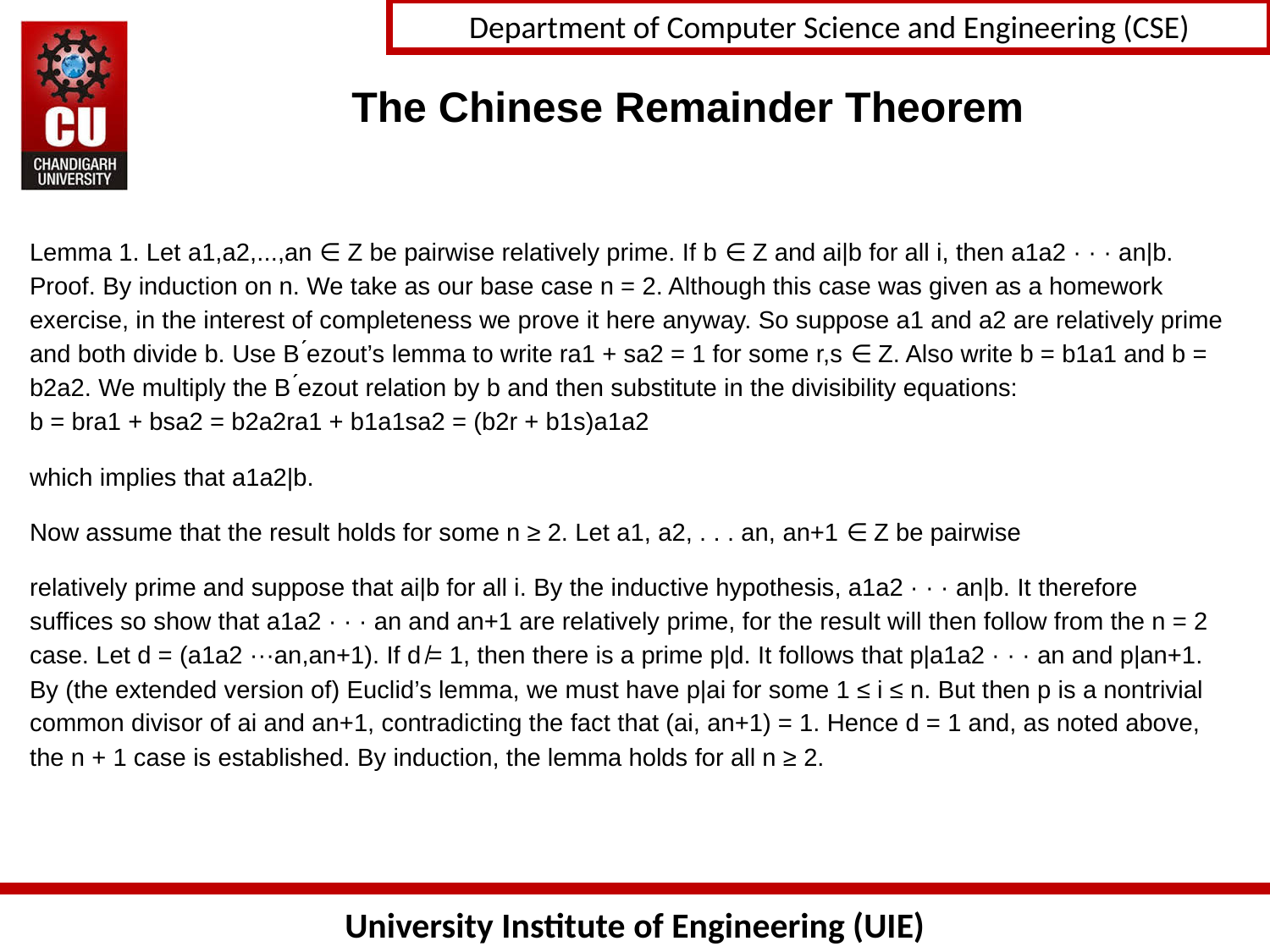

# The Chinese Remainder Theorem

Lemma 1. Let a1,a2,...,an ∈ Z be pairwise relatively prime. If b ∈ Z and ai|b for all i, then a1a2 · · · an|b.
Proof. By induction on n. We take as our base case n = 2. Although this case was given as a homework exercise, in the interest of completeness we prove it here anyway. So suppose a1 and a2 are relatively prime and both divide b. Use B ́ezout’s lemma to write ra1 + sa2 = 1 for some r,s ∈ Z. Also write b = b1a1 and b = b2a2. We multiply the B ́ezout relation by b and then substitute in the divisibility equations:
b = bra1 + bsa2 = b2a2ra1 + b1a1sa2 = (b2r + b1s)a1a2
which implies that a1a2|b.
Now assume that the result holds for some n ≥ 2. Let a1, a2, . . . an, an+1 ∈ Z be pairwise
relatively prime and suppose that ai|b for all i. By the inductive hypothesis, a1a2 · · · an|b. It therefore suffices so show that a1a2 · · · an and an+1 are relatively prime, for the result will then follow from the n = 2 case. Let d = (a1a2 ···an,an+1). If d ̸= 1, then there is a prime p|d. It follows that p|a1a2 · · · an and p|an+1. By (the extended version of) Euclid’s lemma, we must have p|ai for some 1 ≤ i ≤ n. But then p is a nontrivial common divisor of ai and an+1, contradicting the fact that (ai, an+1) = 1. Hence d = 1 and, as noted above, the n + 1 case is established. By induction, the lemma holds for all n ≥ 2.